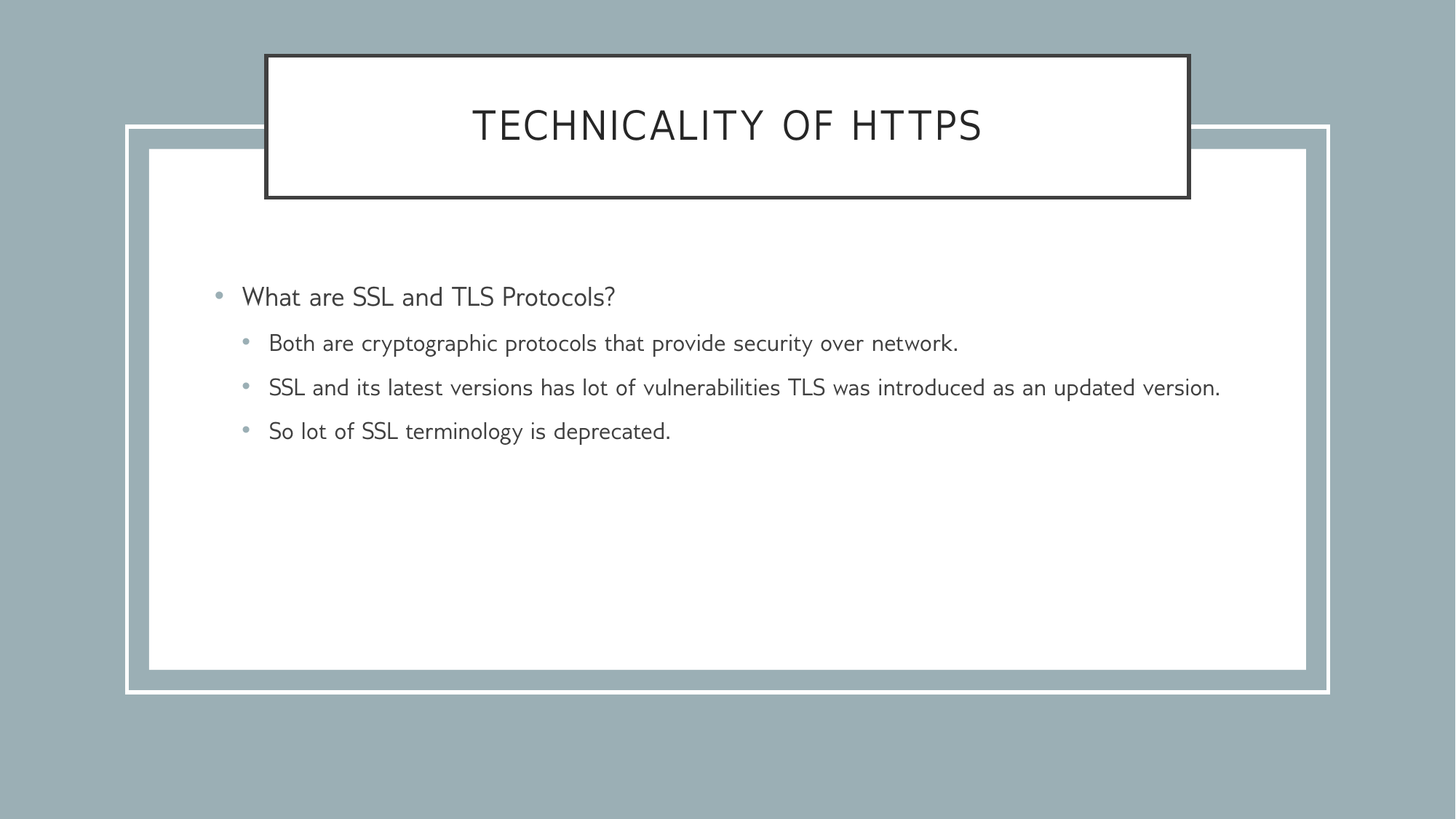

# Technicality of https

What are SSL and TLS Protocols?
Both are cryptographic protocols that provide security over network.
SSL and its latest versions has lot of vulnerabilities TLS was introduced as an updated version.
So lot of SSL terminology is deprecated.